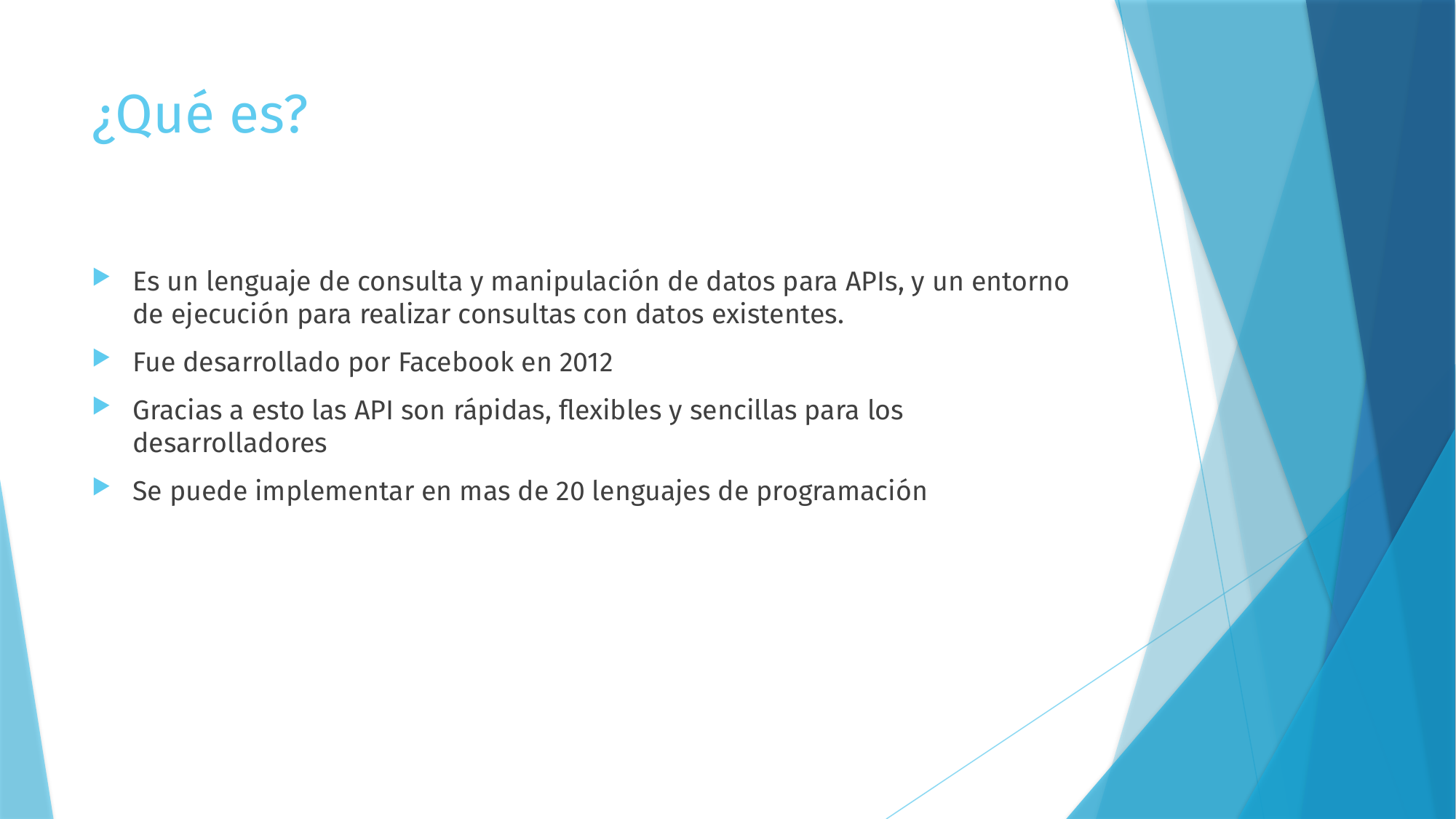

# ¿Qué es?
Es un lenguaje de consulta y manipulación de datos para APIs, y un entorno de ejecución para realizar consultas con datos existentes.
Fue desarrollado por Facebook en 2012
Gracias a esto las API son rápidas, flexibles y sencillas para los desarrolladores
Se puede implementar en mas de 20 lenguajes de programación